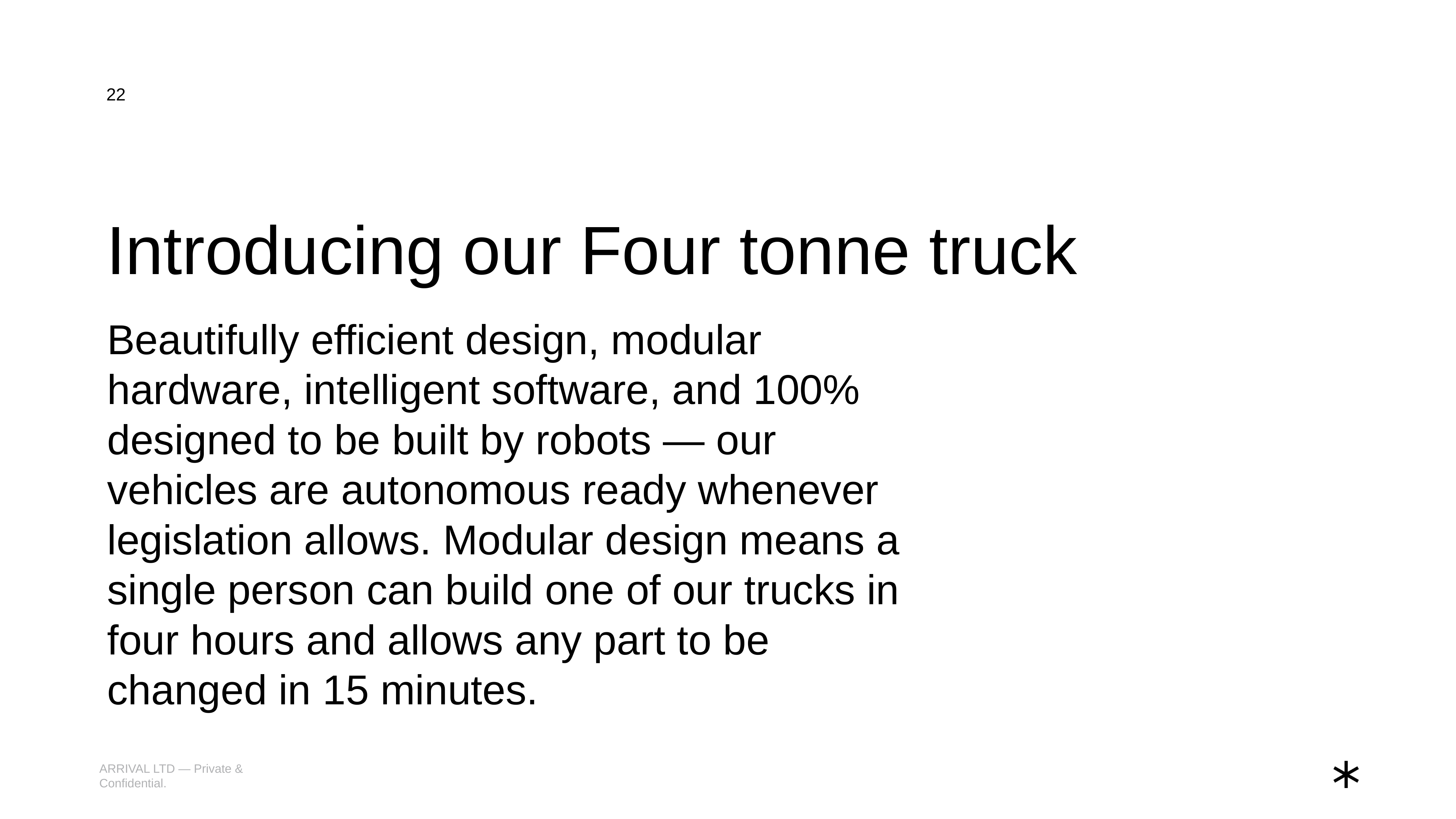

22
Introducing our Four tonne truck
Beautifully efficient design, modular hardware, intelligent software, and 100% designed to be built by robots — our vehicles are autonomous ready whenever legislation allows. Modular design means a single person can build one of our trucks in four hours and allows any part to be changed in 15 minutes.
ARRIVAL LTD — Private & Confidential.